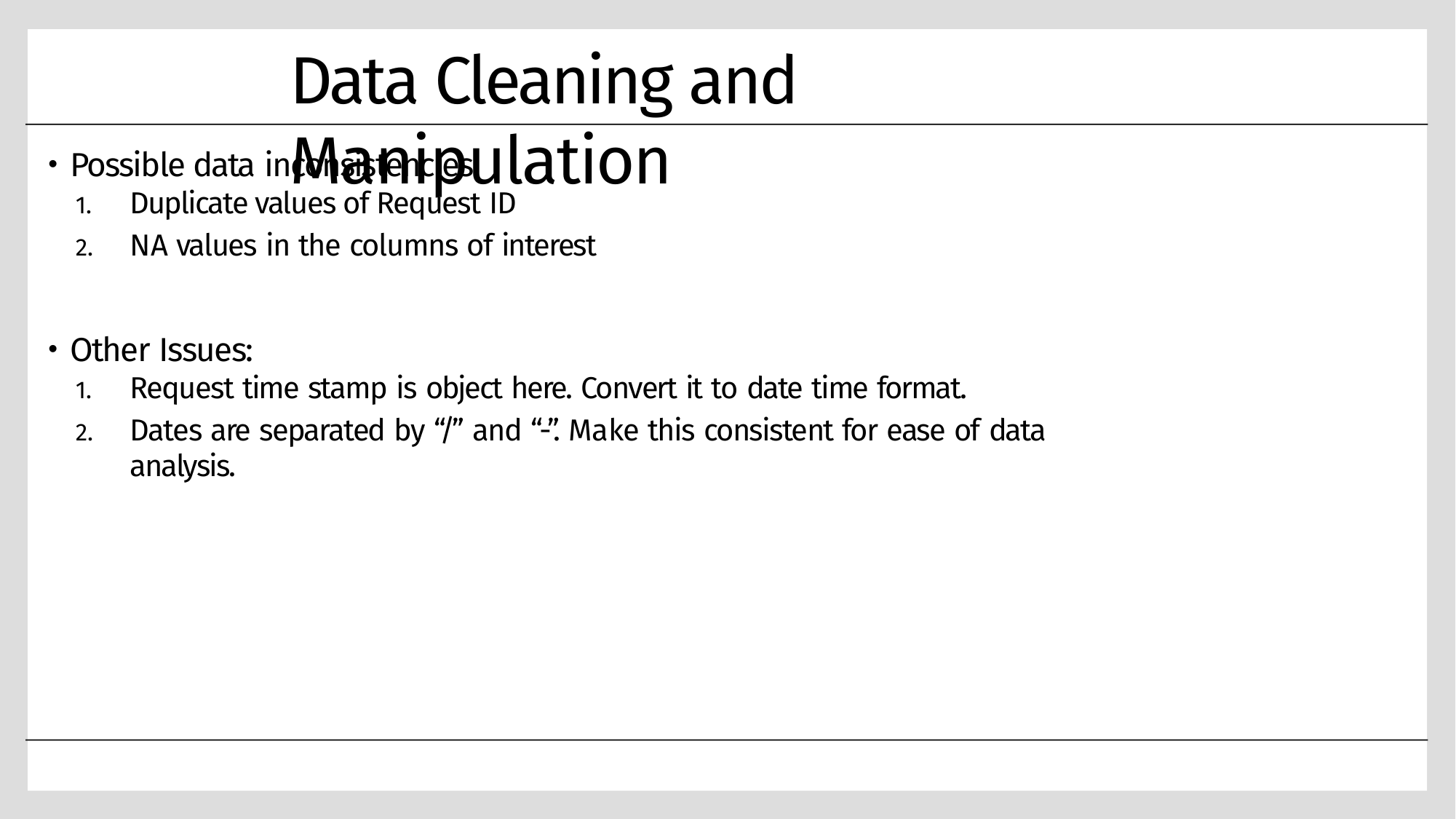

# Data Cleaning and Manipulation

Possible data inconsistencies:
Duplicate values of Request ID
NA values in the columns of interest

Other Issues:
Request time stamp is object here. Convert it to date time format.
Dates are separated by “/” and “-”. Make this consistent for ease of data analysis.